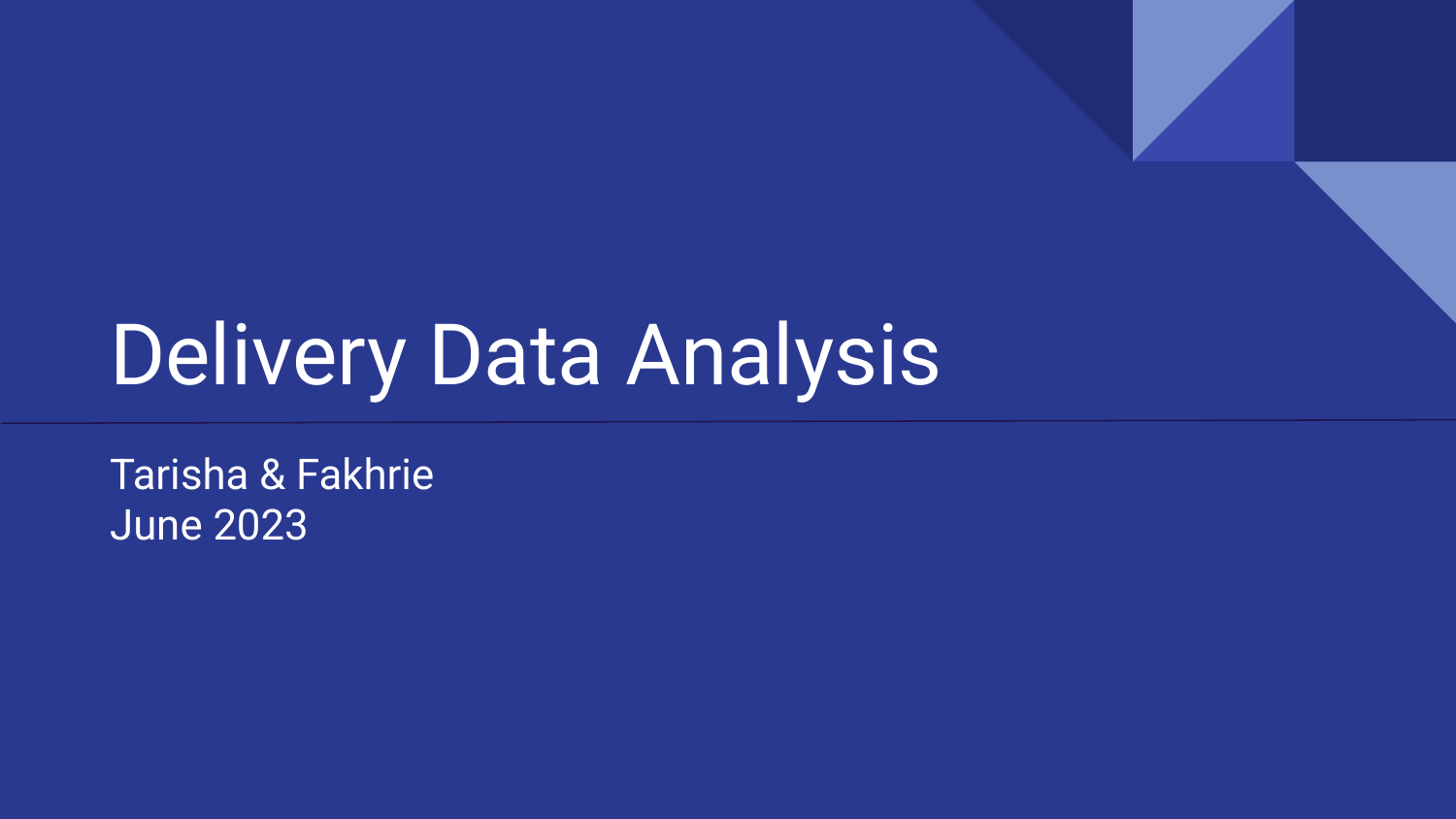

# Delivery Data Analysis
Tarisha & Fakhrie
June 2023